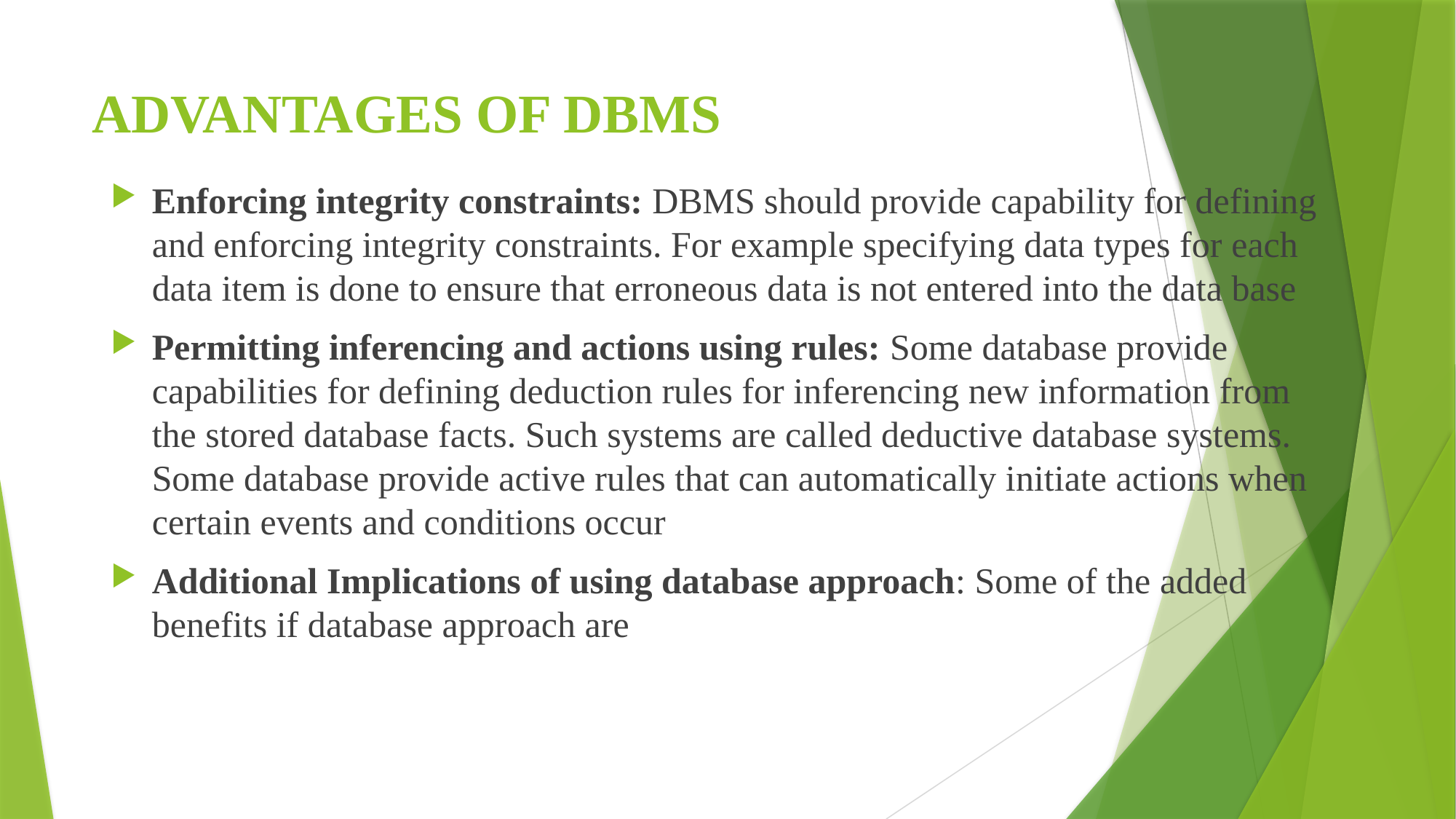

# ADVANTAGES OF DBMS
Enforcing integrity constraints: DBMS should provide capability for defining and enforcing integrity constraints. For example specifying data types for each data item is done to ensure that erroneous data is not entered into the data base
Permitting inferencing and actions using rules: Some database provide capabilities for defining deduction rules for inferencing new information from the stored database facts. Such systems are called deductive database systems. Some database provide active rules that can automatically initiate actions when certain events and conditions occur
Additional Implications of using database approach: Some of the added benefits if database approach are